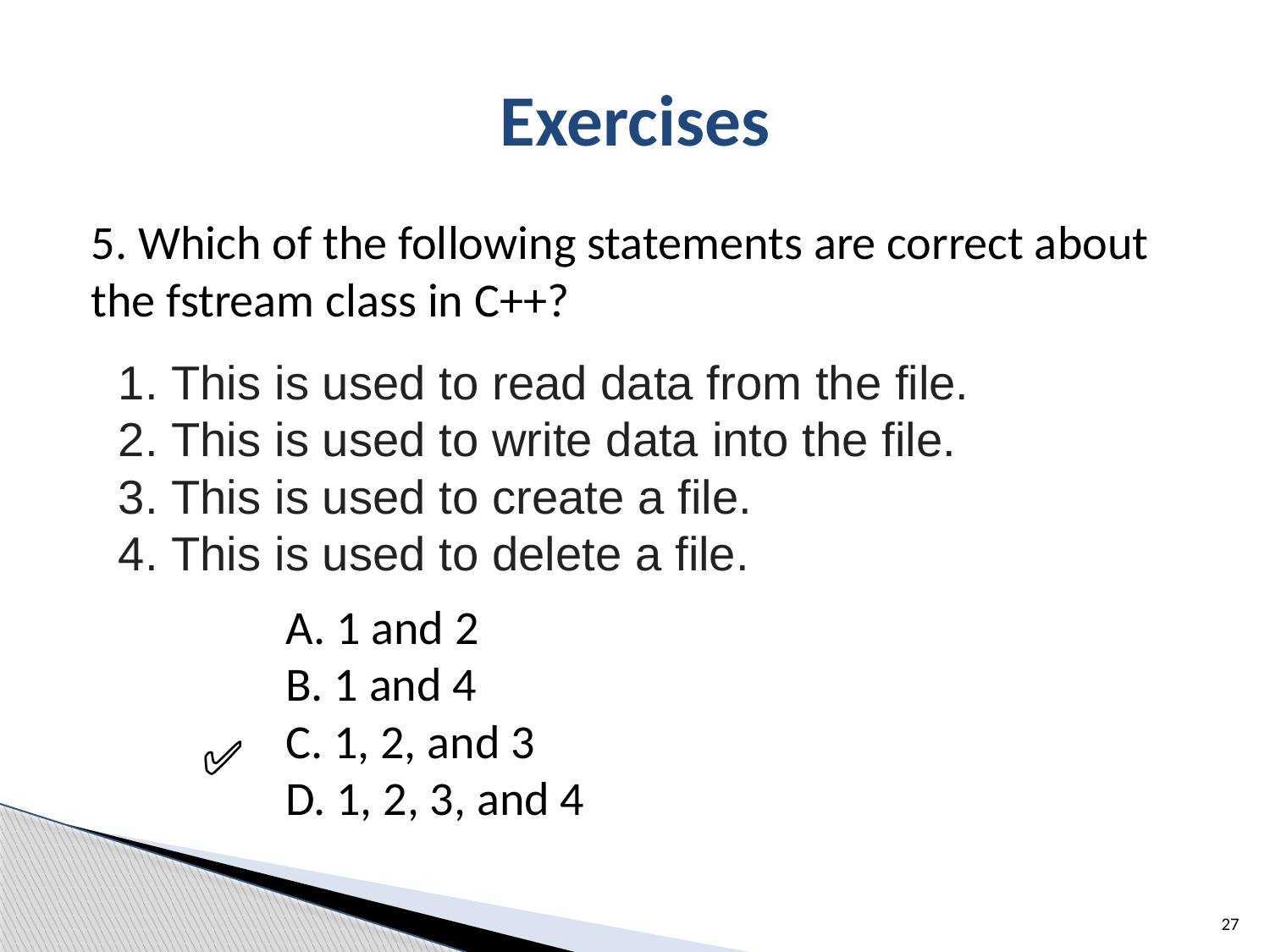

# Exercises
5. Which of the following statements are correct about the fstream class in C++?

 This is used to read data from the file.
 This is used to write data into the file.
 This is used to create a file.
 This is used to delete a file.
A. 1 and 2
B. 1 and 4
C. 1, 2, and 3
D. 1, 2, 3, and 4
✅
27